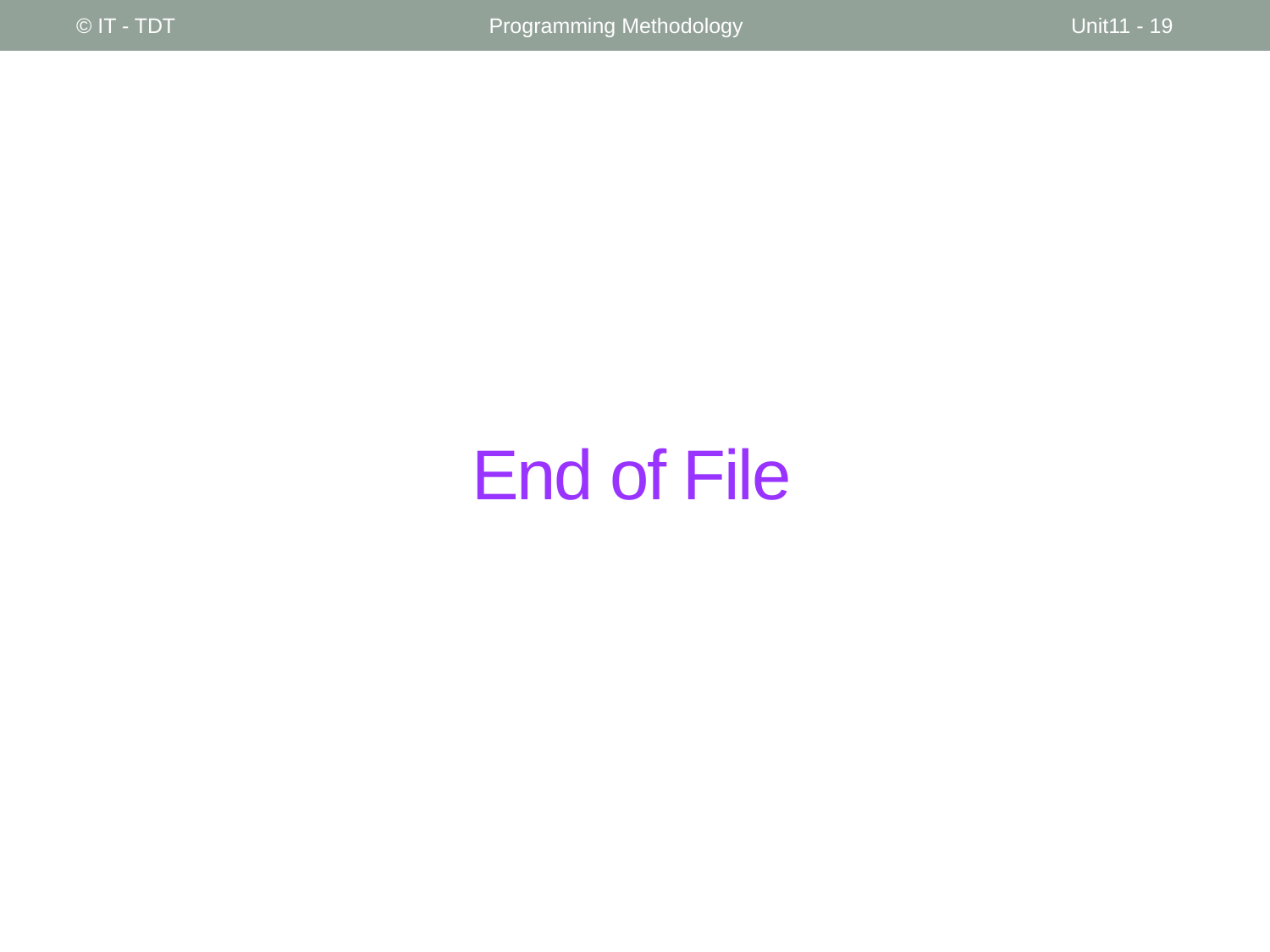

© IT - TDT
Programming Methodology
Unit11 - 19
# End of File